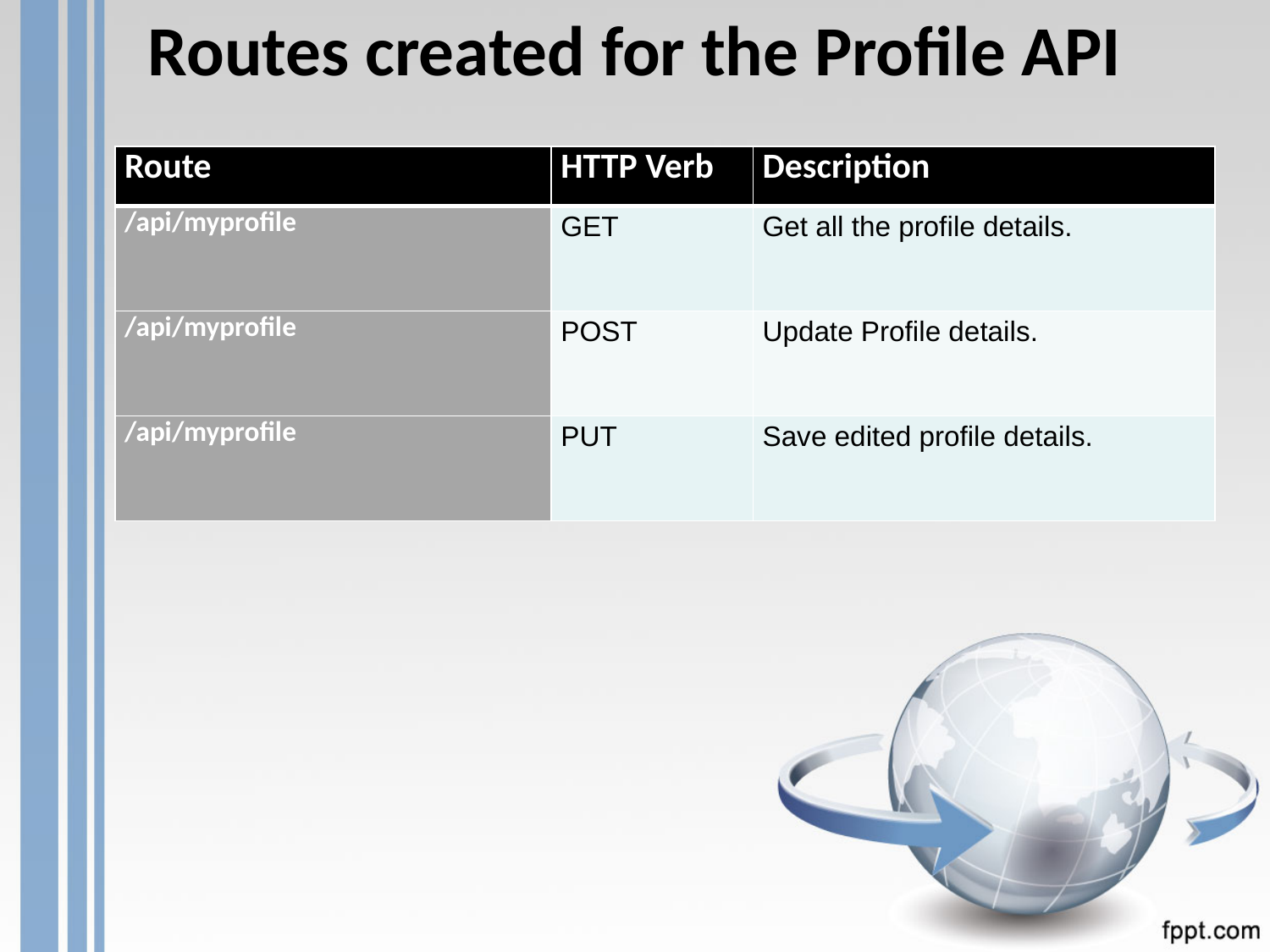

# Routes created for the Profile API
| Route | HTTP Verb | Description |
| --- | --- | --- |
| /api/myprofile | GET | Get all the profile details. |
| /api/myprofile | POST | Update Profile details. |
| /api/myprofile | PUT | Save edited profile details. |